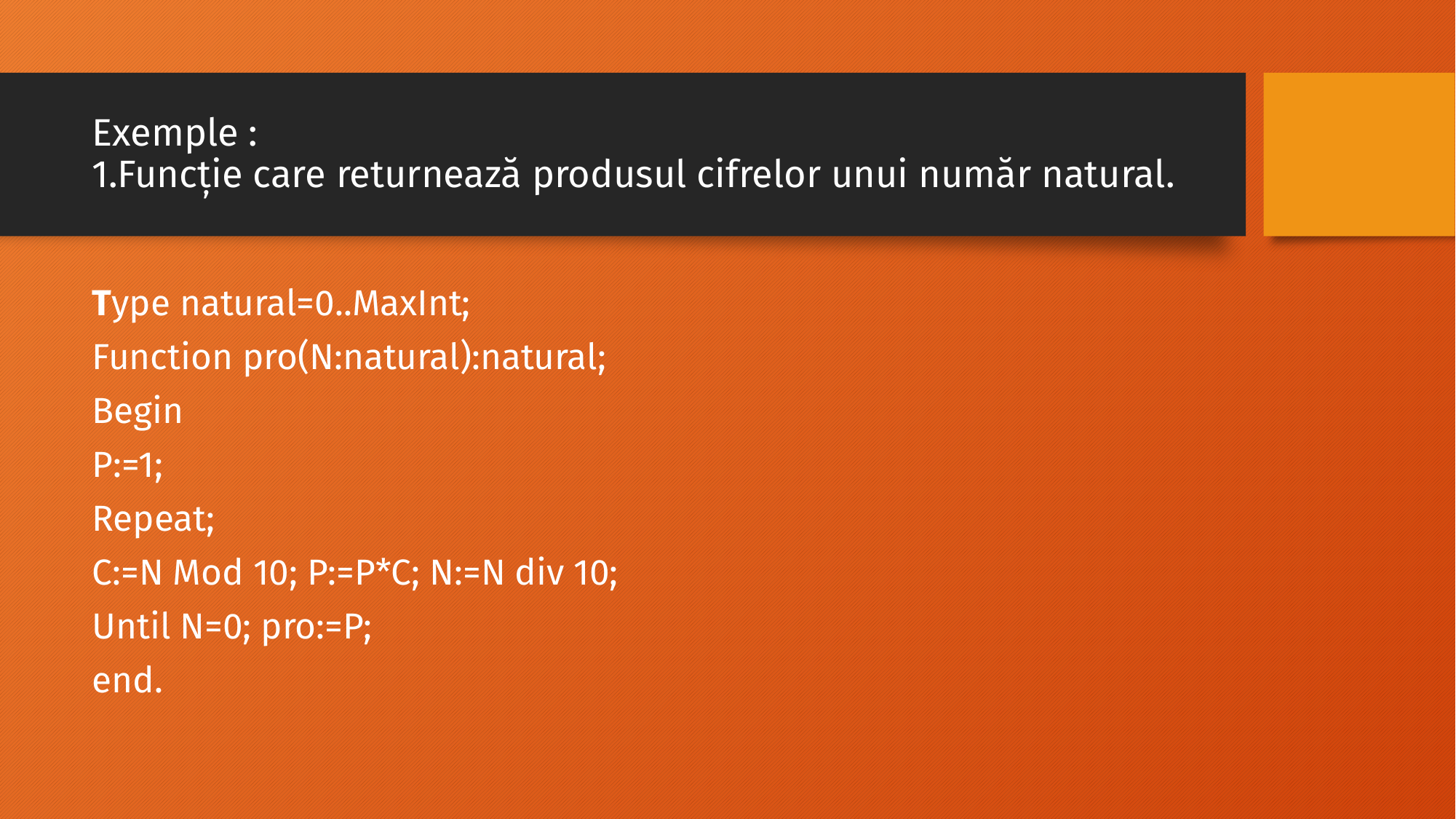

# Exemple : 1.Funcție care returnează produsul cifrelor unui număr natural.
Type natural=0..MaxInt;
Function pro(N:natural):natural;
Begin
P:=1;
Repeat;
C:=N Mod 10; P:=P*C; N:=N div 10;
Until N=0; pro:=P;
end.